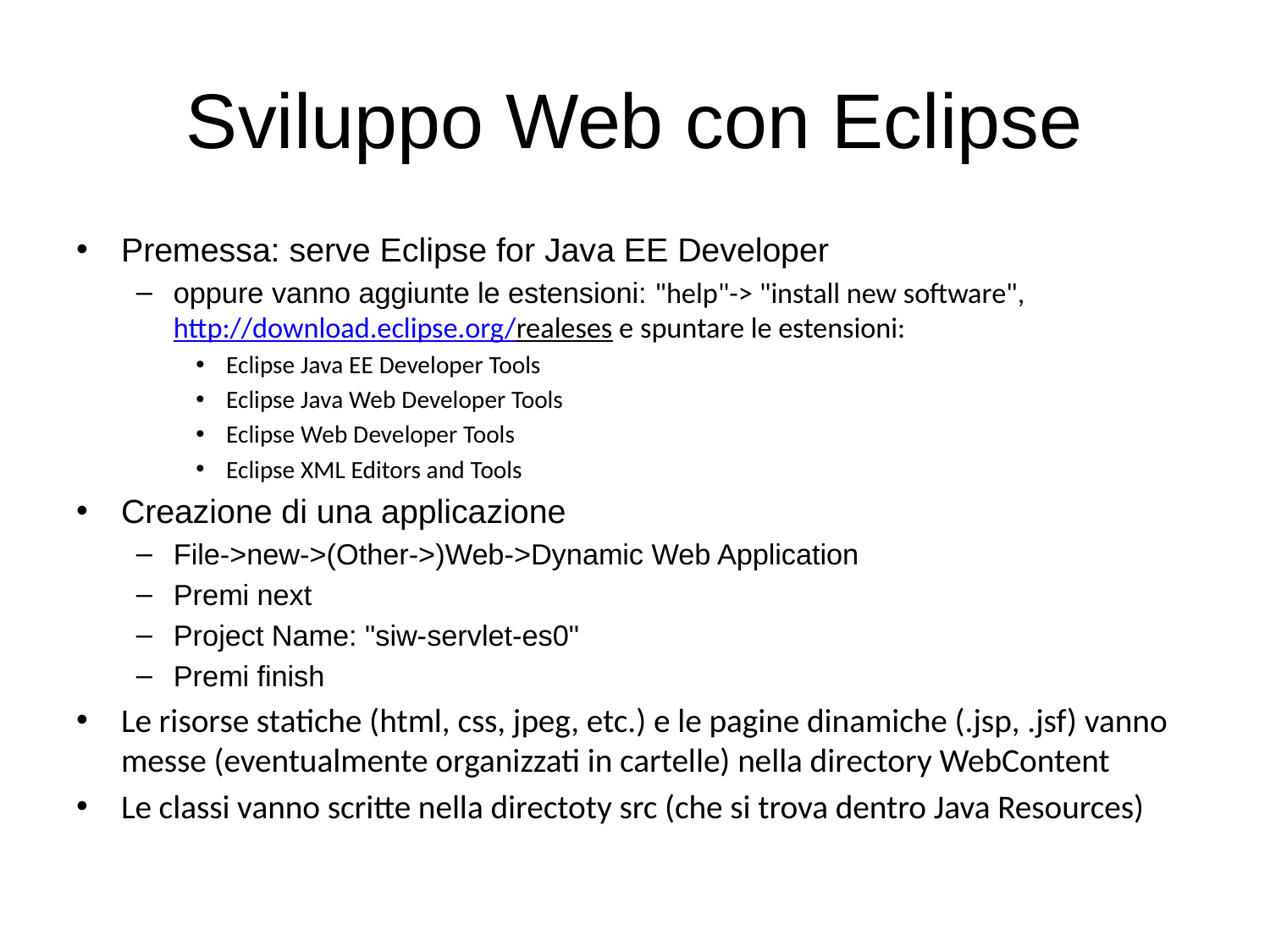

# Sviluppo Web con Eclipse
Premessa: serve Eclipse for Java EE Developer
oppure vanno aggiunte le estensioni: "help"-> "install new software",
http://download.eclipse.org/realeses e spuntare le estensioni:
Eclipse Java EE Developer Tools
Eclipse Java Web Developer Tools
Eclipse Web Developer Tools
Eclipse XML Editors and Tools
Creazione di una applicazione
File->new->(Other->)Web->Dynamic Web Application
Premi next
Project Name: "siw-servlet-es0"
Premi finish
Le risorse statiche (html, css, jpeg, etc.) e le pagine dinamiche (.jsp, .jsf) vanno messe (eventualmente organizzati in cartelle) nella directory WebContent
Le classi vanno scritte nella directoty src (che si trova dentro Java Resources)